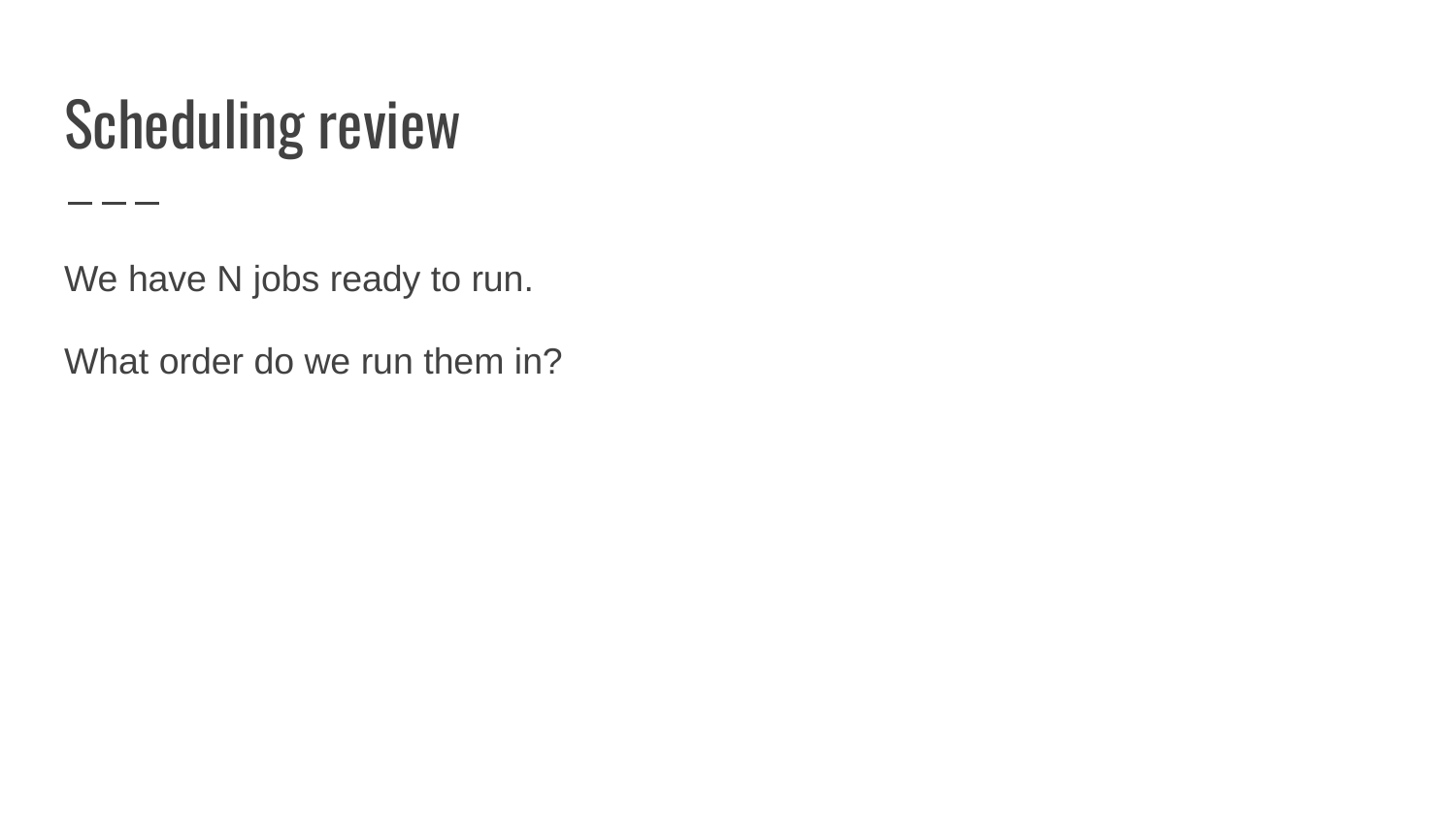

# Scheduling review
We have N jobs ready to run.
What order do we run them in?